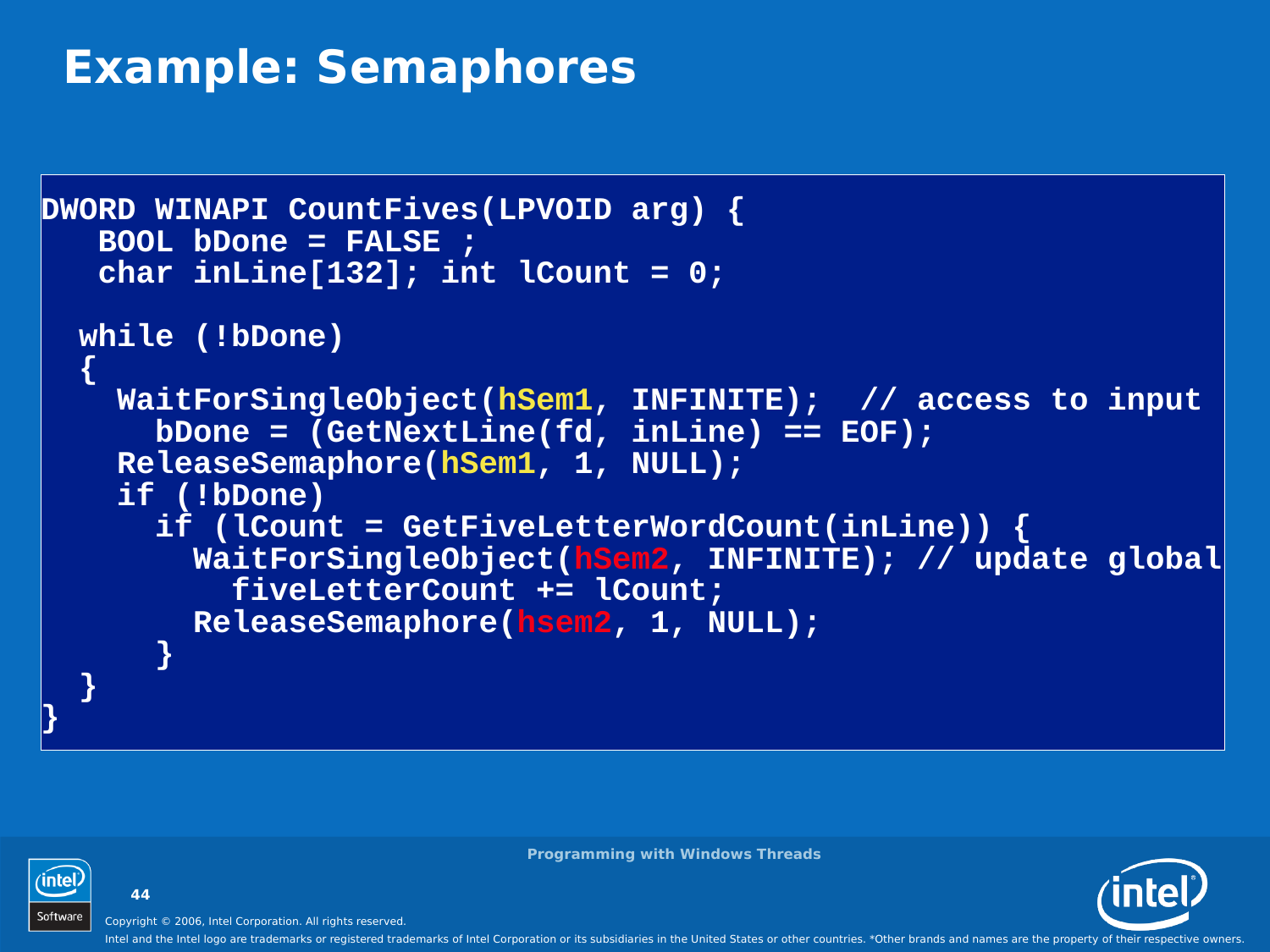

# Example: Semaphores

DWORD WINAPI CountFives(LPVOID arg) {
   BOOL bDone = FALSE ;
   char inLine[132]; int lCount = 0;

  while (!bDone)
  {
    WaitForSingleObject(hSem1, INFINITE);  // access to input
      bDone = (GetNextLine(fd, inLine) == EOF);
    ReleaseSemaphore(hSem1, 1, NULL);
    if (!bDone)
      if (lCount = GetFiveLetterWordCount(inLine)) {
        WaitForSingleObject(hSem2, INFINITE); // update global
          fiveLetterCount += lCount;
        ReleaseSemaphore(hsem2, 1, NULL);
      }
  }
}
Programming with Windows Threads
44